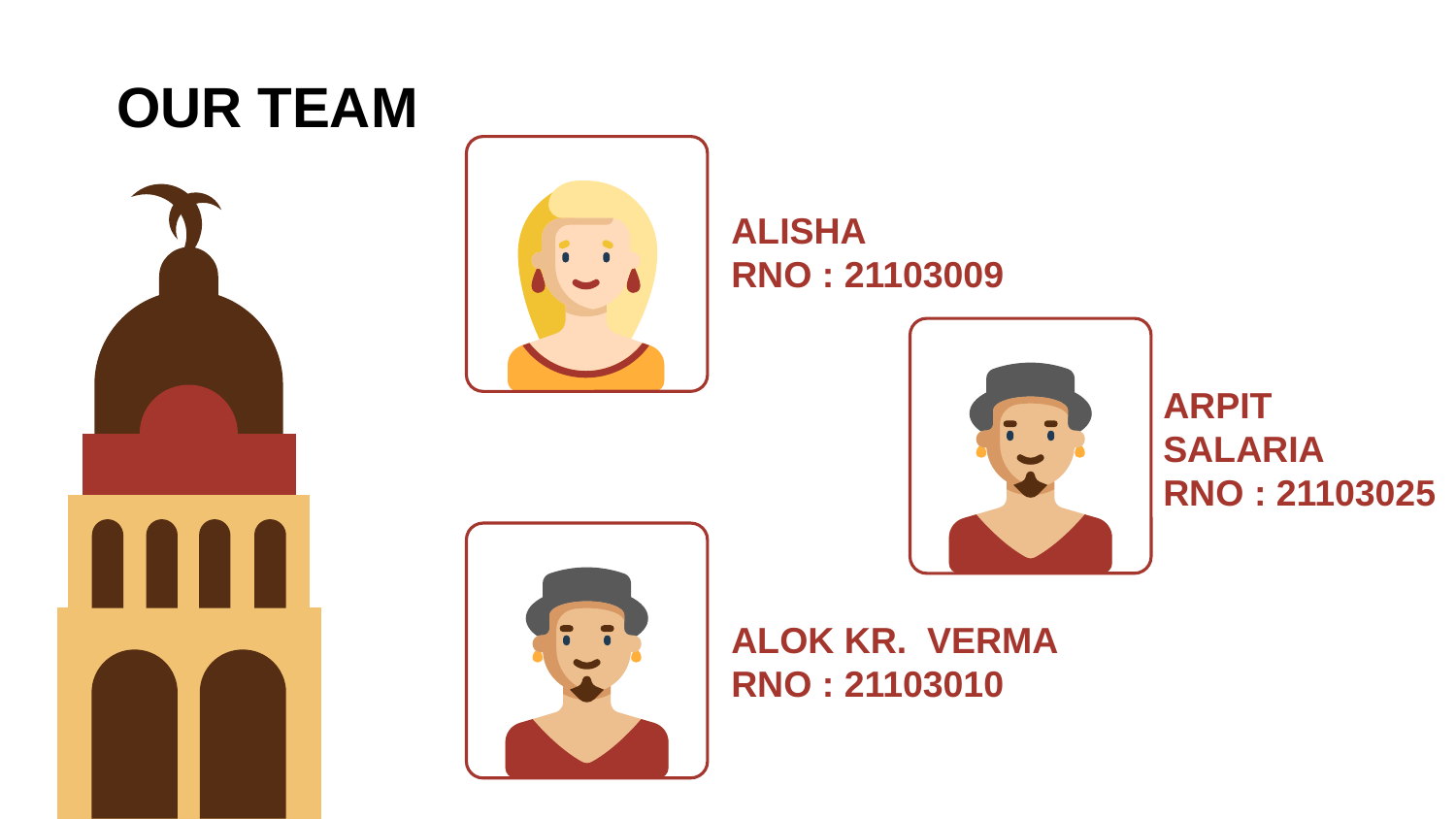

# OUR TEAM

ALISHA
RNO : 21103009

ARPIT SALARIA
RNO : 21103025

ALOK KR.  VERMA
RNO : 21103010